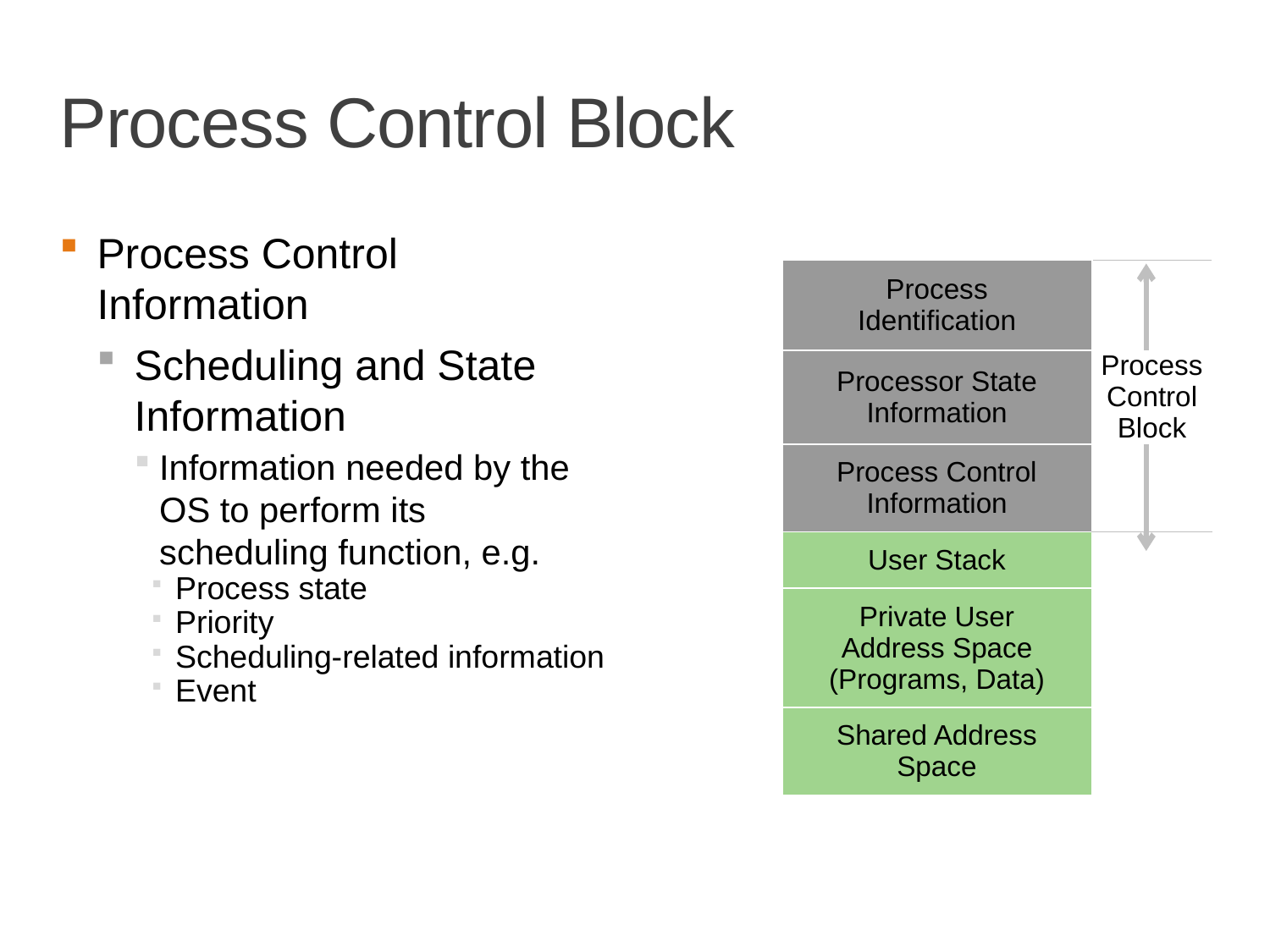

# Process Control Block
Process Control Information
Scheduling and State Information
Information needed by the OS to perform its scheduling function, e.g.
Process state
Priority
Scheduling-related information
Event
| Process Identification |  |
| --- | --- |
| Processor State Information | Process Control Block |
| Process Control Information |  |
| User Stack |  |
| Private User Address Space (Programs, Data) |  |
| Shared Address Space |  |